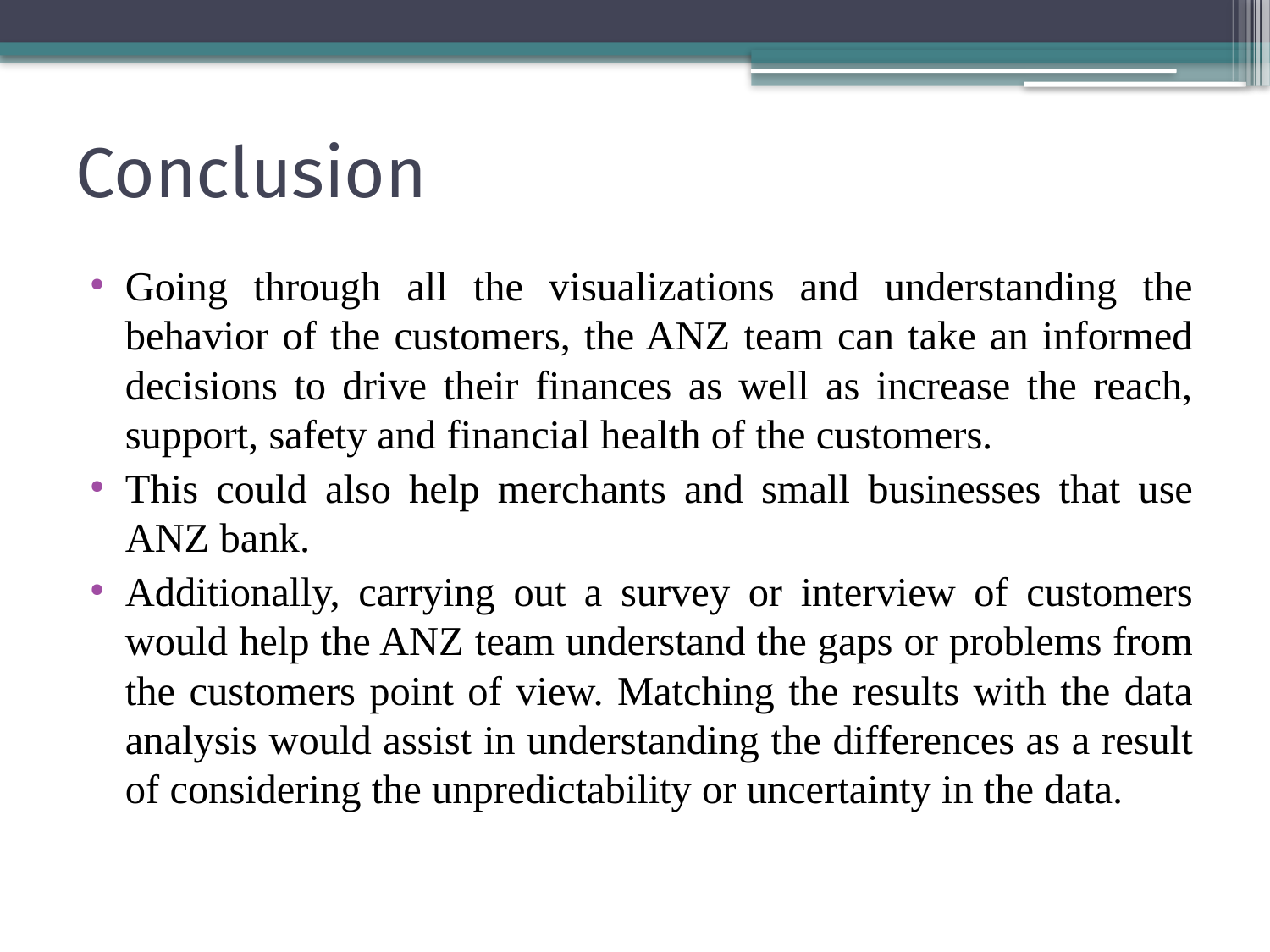

# Conclusion
Going through all the visualizations and understanding the behavior of the customers, the ANZ team can take an informed decisions to drive their finances as well as increase the reach, support, safety and financial health of the customers.
This could also help merchants and small businesses that use ANZ bank.
Additionally, carrying out a survey or interview of customers would help the ANZ team understand the gaps or problems from the customers point of view. Matching the results with the data analysis would assist in understanding the differences as a result of considering the unpredictability or uncertainty in the data.